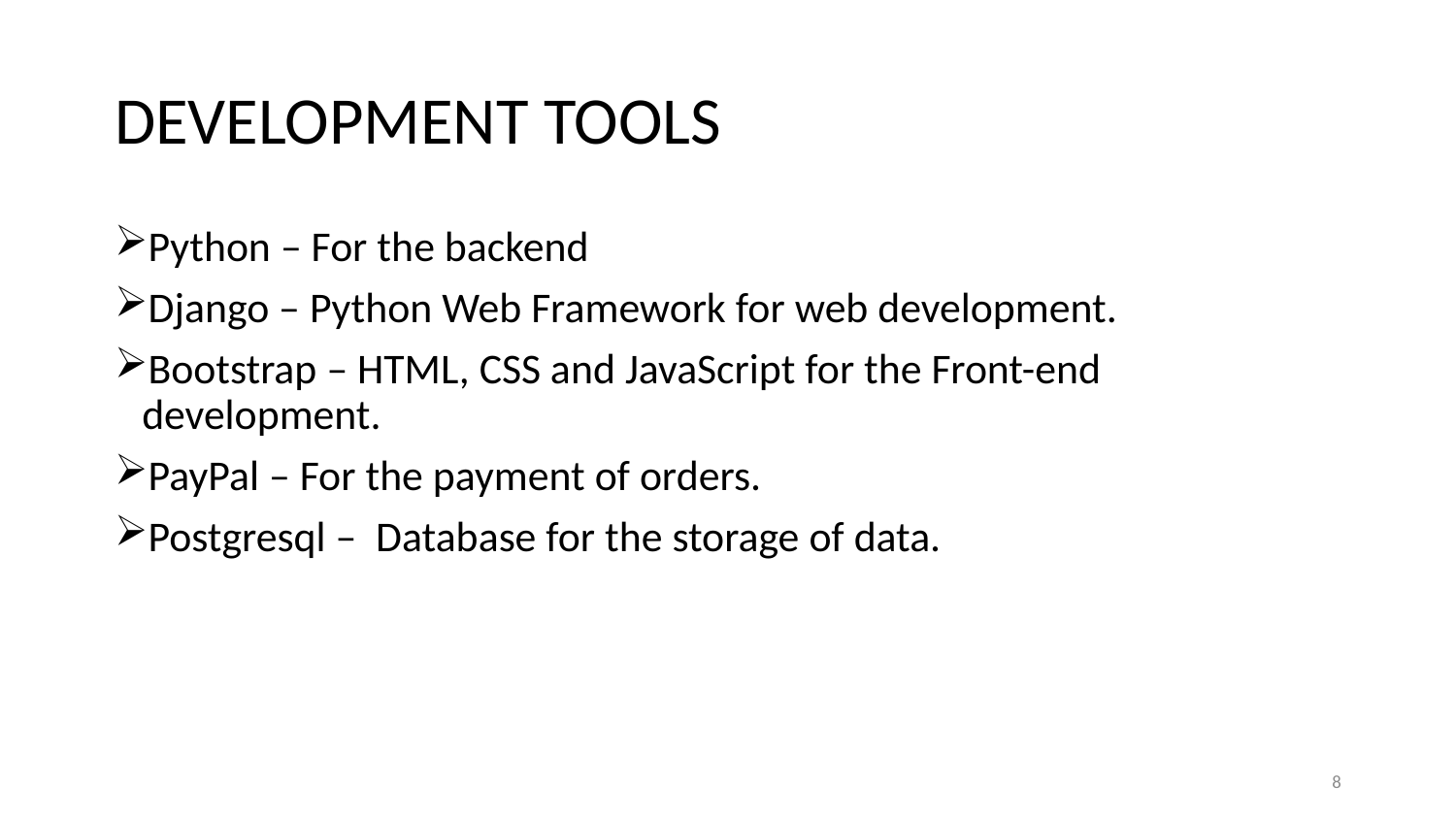

# DEVELOPMENT TOOLS
Python – For the backend
Django – Python Web Framework for web development.
Bootstrap – HTML, CSS and JavaScript for the Front-end development.
PayPal – For the payment of orders.
Postgresql –  Database for the storage of data.
8